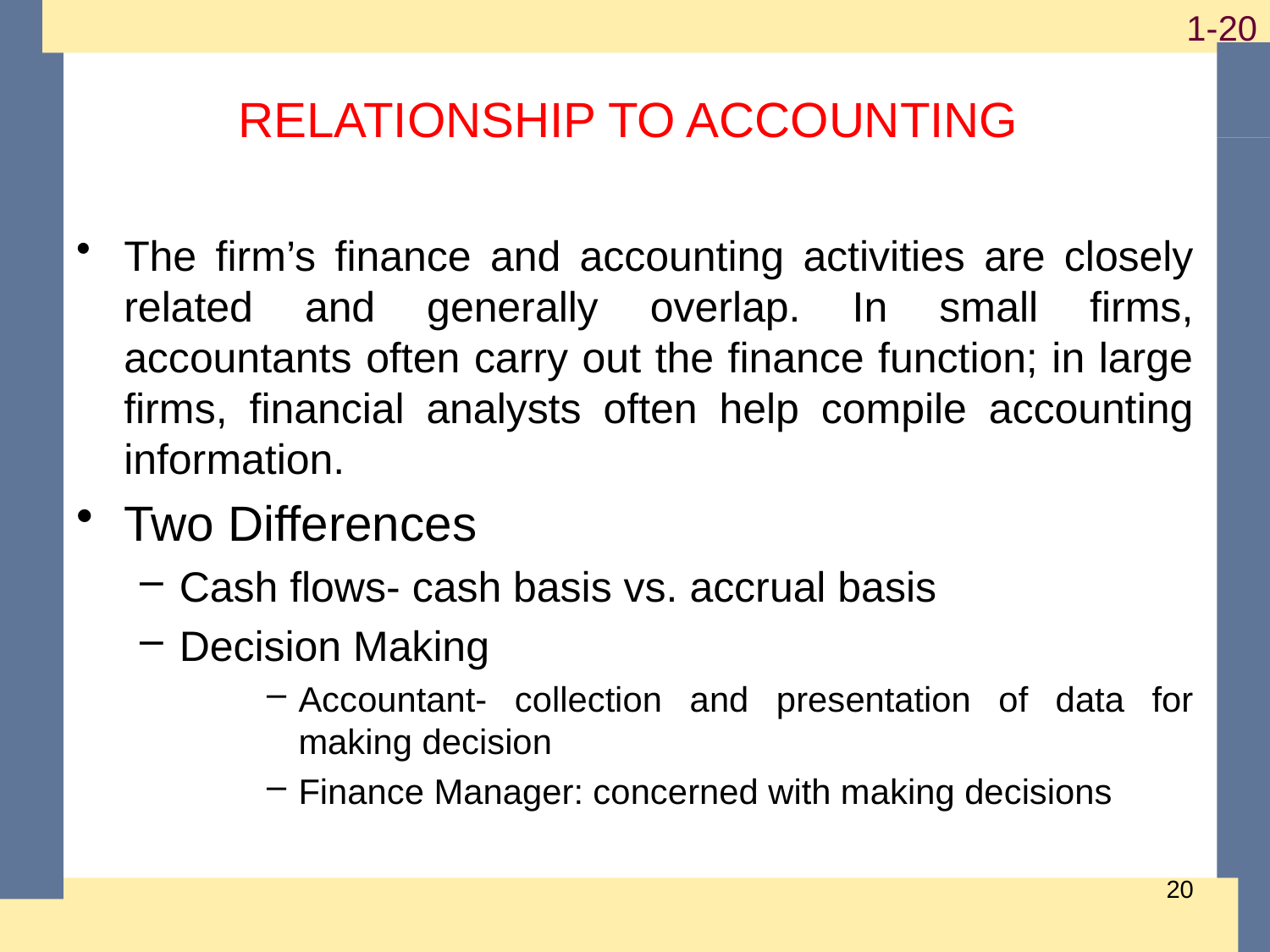

# RELATIONSHIP TO ACCOUNTING
The firm’s finance and accounting activities are closely related and generally overlap. In small firms, accountants often carry out the finance function; in large firms, financial analysts often help compile accounting information.
Two Differences
Cash flows- cash basis vs. accrual basis
Decision Making
Accountant- collection and presentation of data for making decision
Finance Manager: concerned with making decisions
20